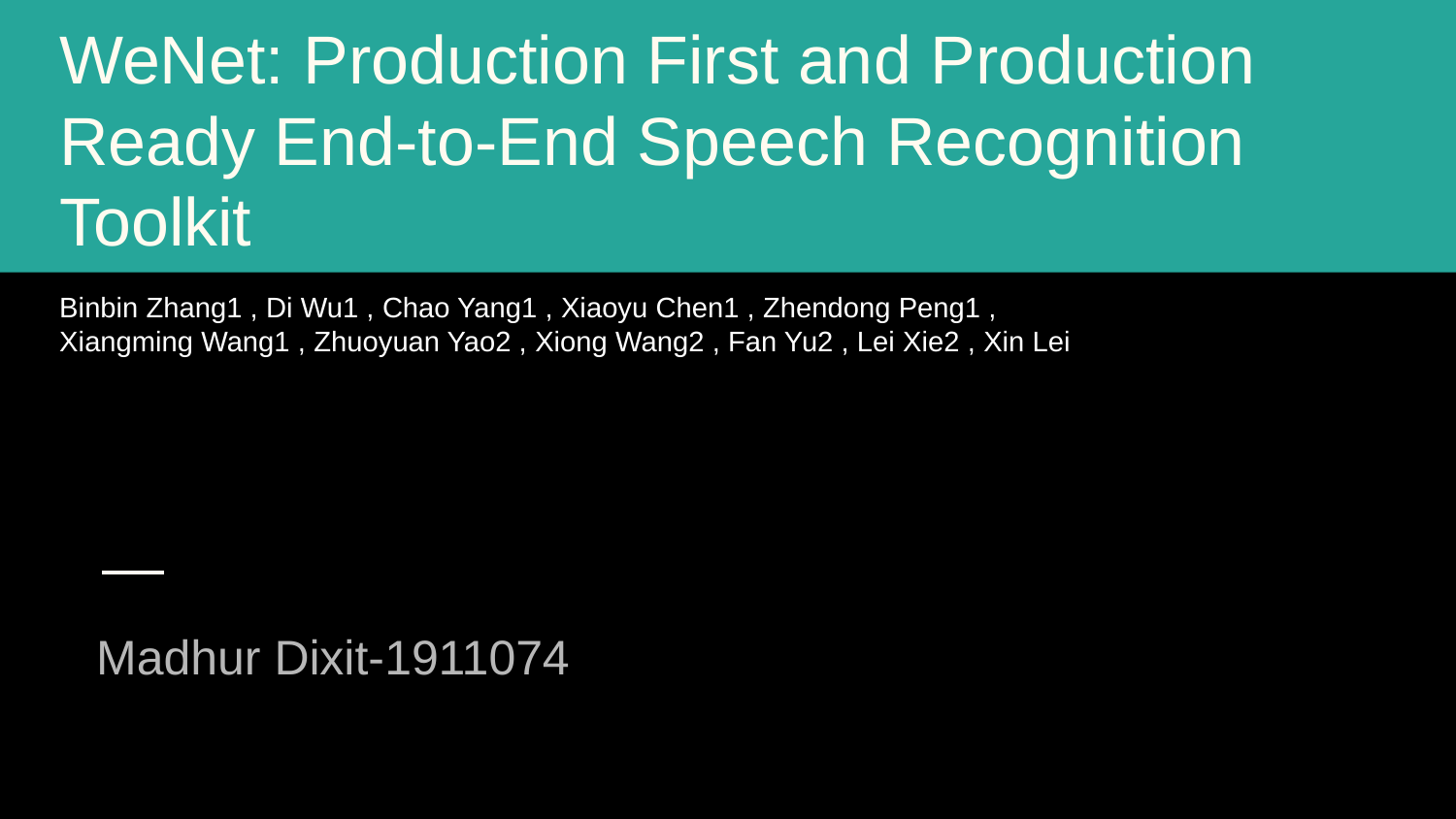

# WeNet: Production First and Production Ready End-to-End Speech Recognition Toolkit
Binbin Zhang1 , Di Wu1 , Chao Yang1 , Xiaoyu Chen1 , Zhendong Peng1 , Xiangming Wang1 , Zhuoyuan Yao2 , Xiong Wang2 , Fan Yu2 , Lei Xie2 , Xin Lei
Madhur Dixit-1911074